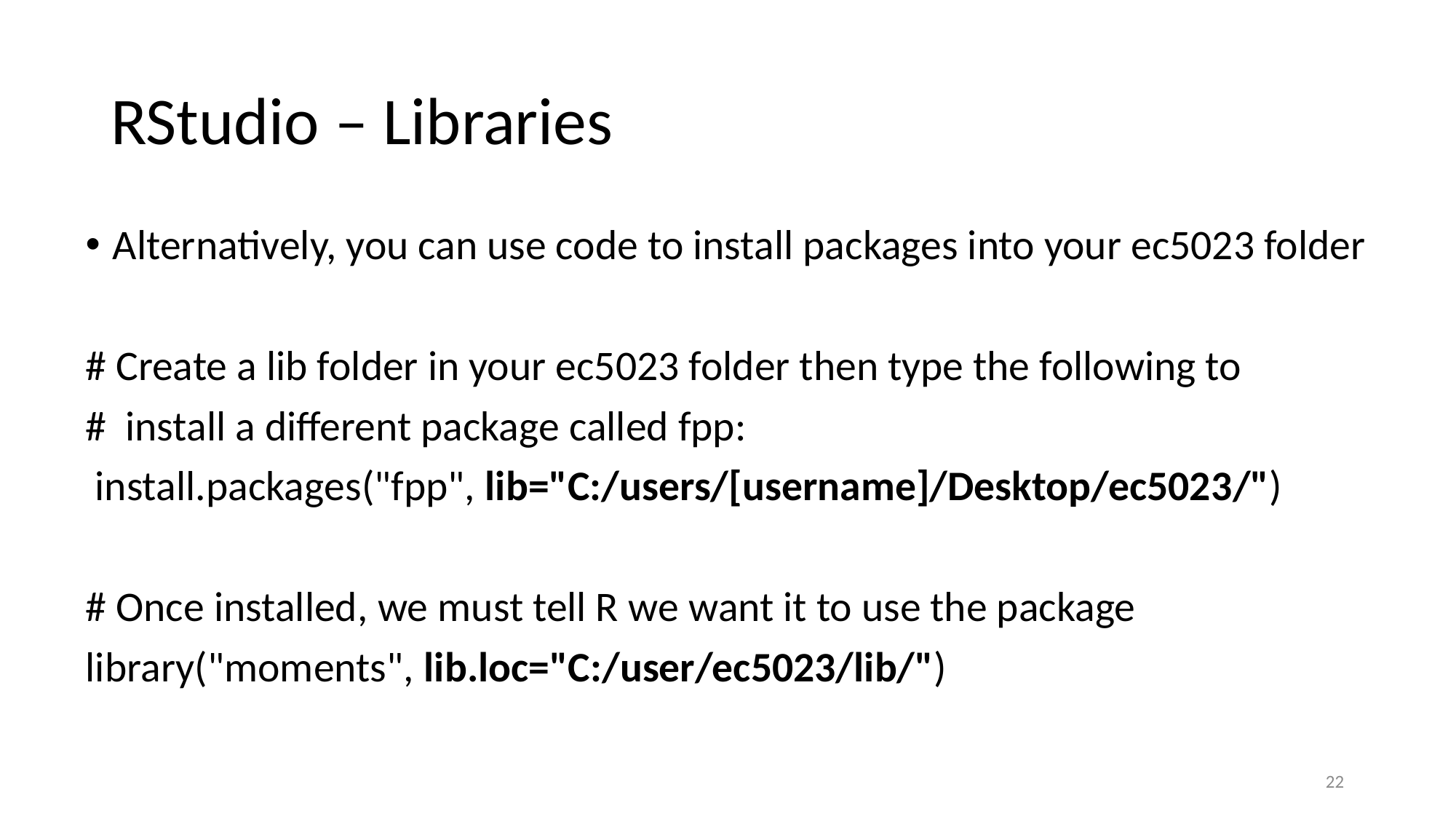

# RStudio – Libraries
Alternatively, you can use code to install packages into your ec5023 folder

# Create a lib folder in your ec5023 folder then type the following to
#  install a different package called fpp:
 install.packages("fpp", lib="C:/users/[username]/Desktop/ec5023/")

# Once installed, we must tell R we want it to use the package
library("moments", lib.loc="C:/user/ec5023/lib/")

22